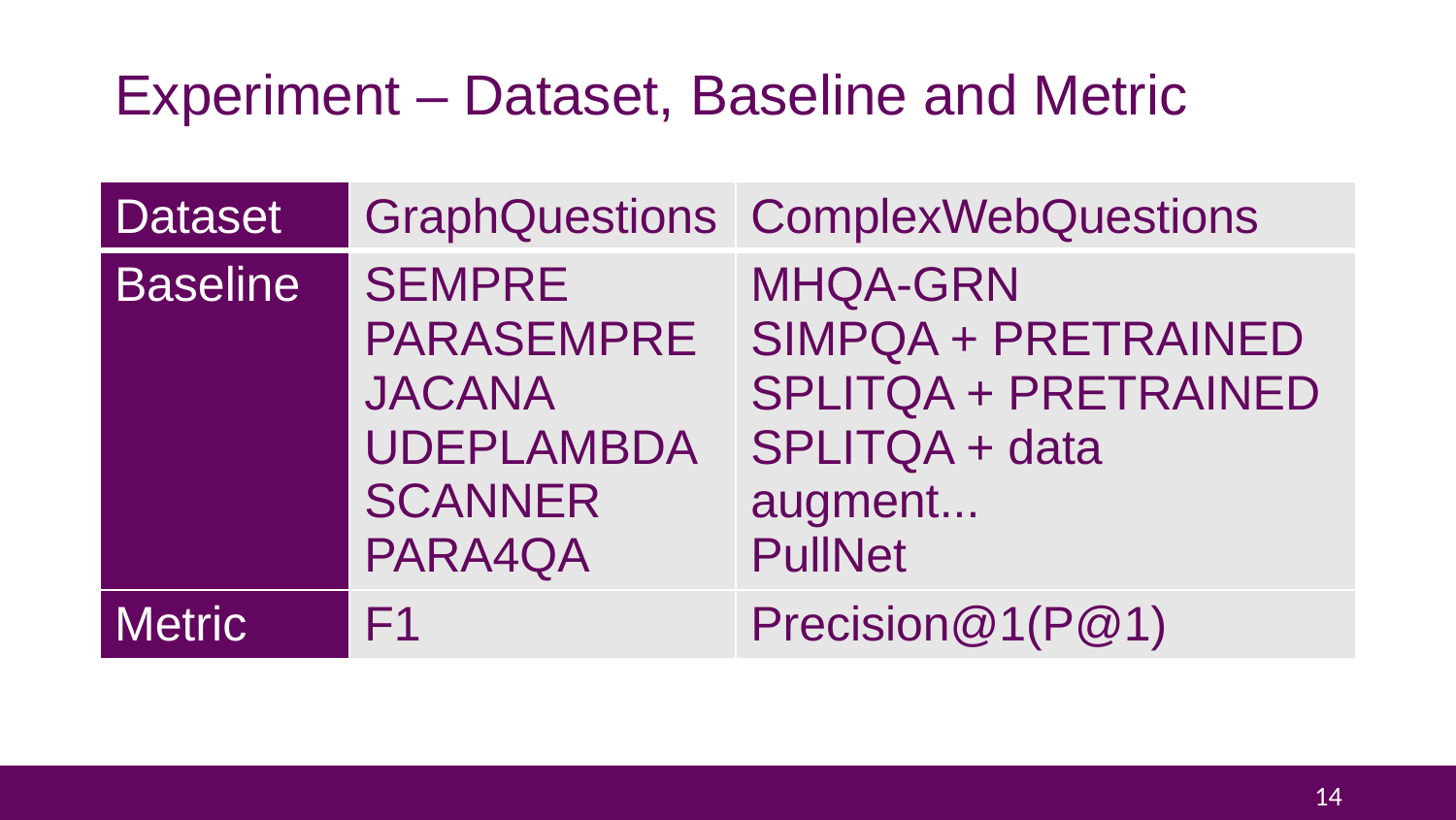

# Experiment – Dataset, Baseline and Metric

| Dataset | GraphQuestions | ComplexWebQuestions |
| --- | --- | --- |
| Baseline | SEMPRE PARASEMPRE JACANA UDEPLAMBDA SCANNER PARA4QA | MHQA-GRN SIMPQA + PRETRAINED SPLITQA + PRETRAINED SPLITQA + data augment... PullNet |
| Metric | F1 | Precision@1(P@1) |